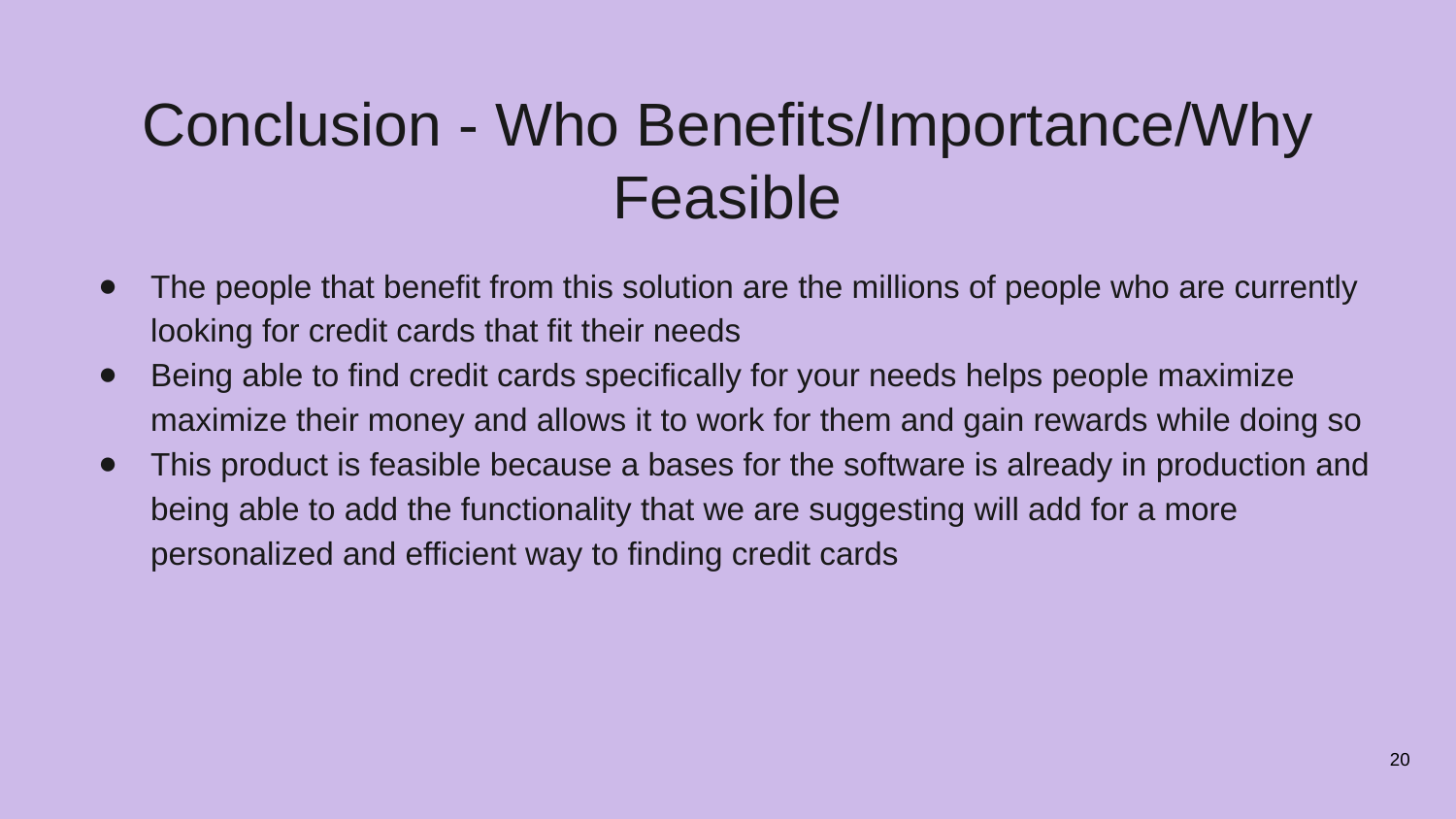

# Conclusion - Who Benefits/Importance/Why Feasible
The people that benefit from this solution are the millions of people who are currently looking for credit cards that fit their needs
Being able to find credit cards specifically for your needs helps people maximize maximize their money and allows it to work for them and gain rewards while doing so
This product is feasible because a bases for the software is already in production and being able to add the functionality that we are suggesting will add for a more personalized and efficient way to finding credit cards
20